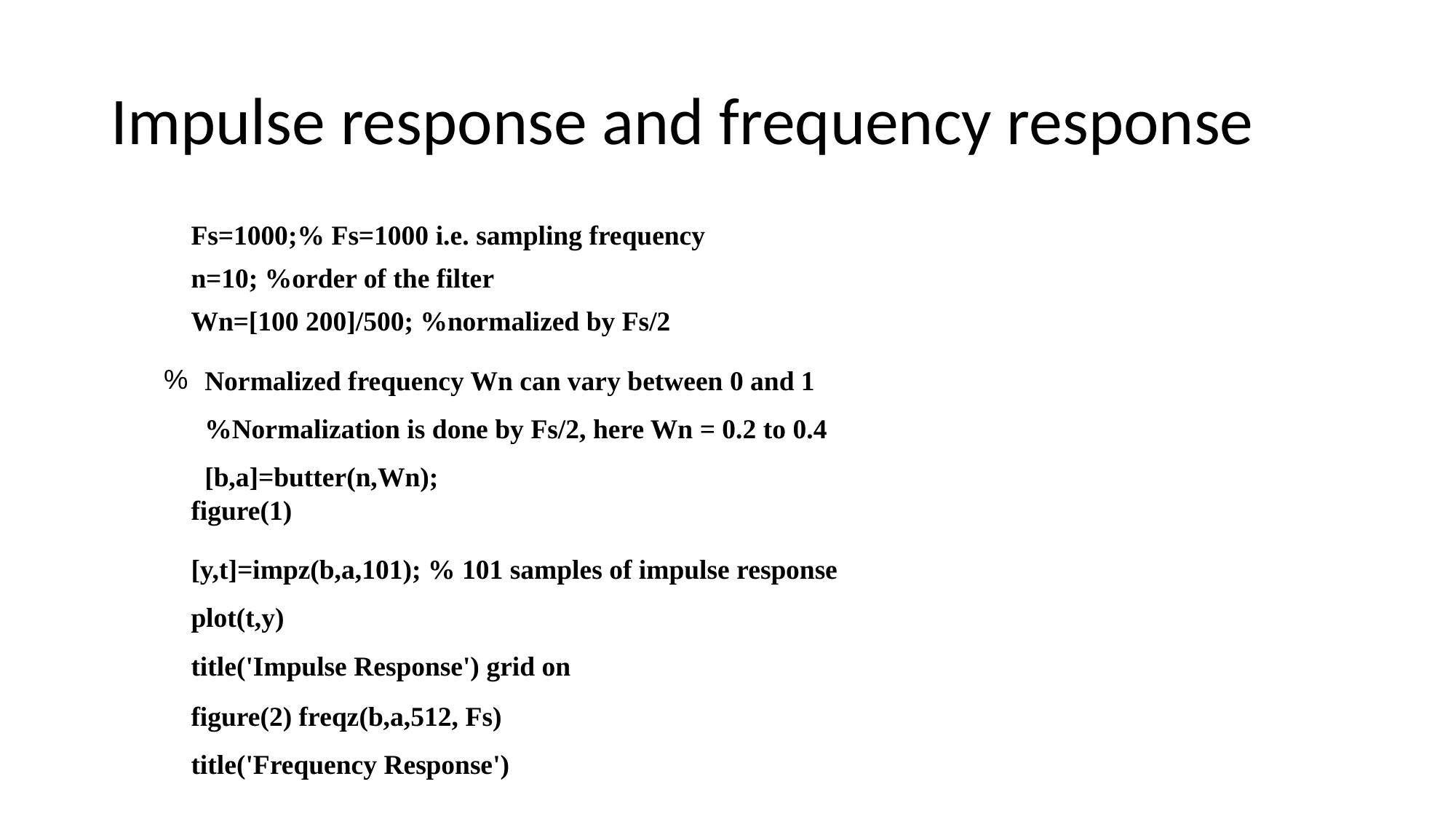

# Impulse response and frequency response
Fs=1000;% Fs=1000 i.e. sampling frequency

n=10; %order of the filter

Wn=[100 200]/500; %normalized by Fs/2

Normalized frequency Wn can vary between 0 and 1 %Normalization is done by Fs/2, here Wn = 0.2 to 0.4 [b,a]=butter(n,Wn);

figure(1)

[y,t]=impz(b,a,101); % 101 samples of impulse response plot(t,y)

title('Impulse Response') grid on

figure(2) freqz(b,a,512, Fs) title('Frequency Response')